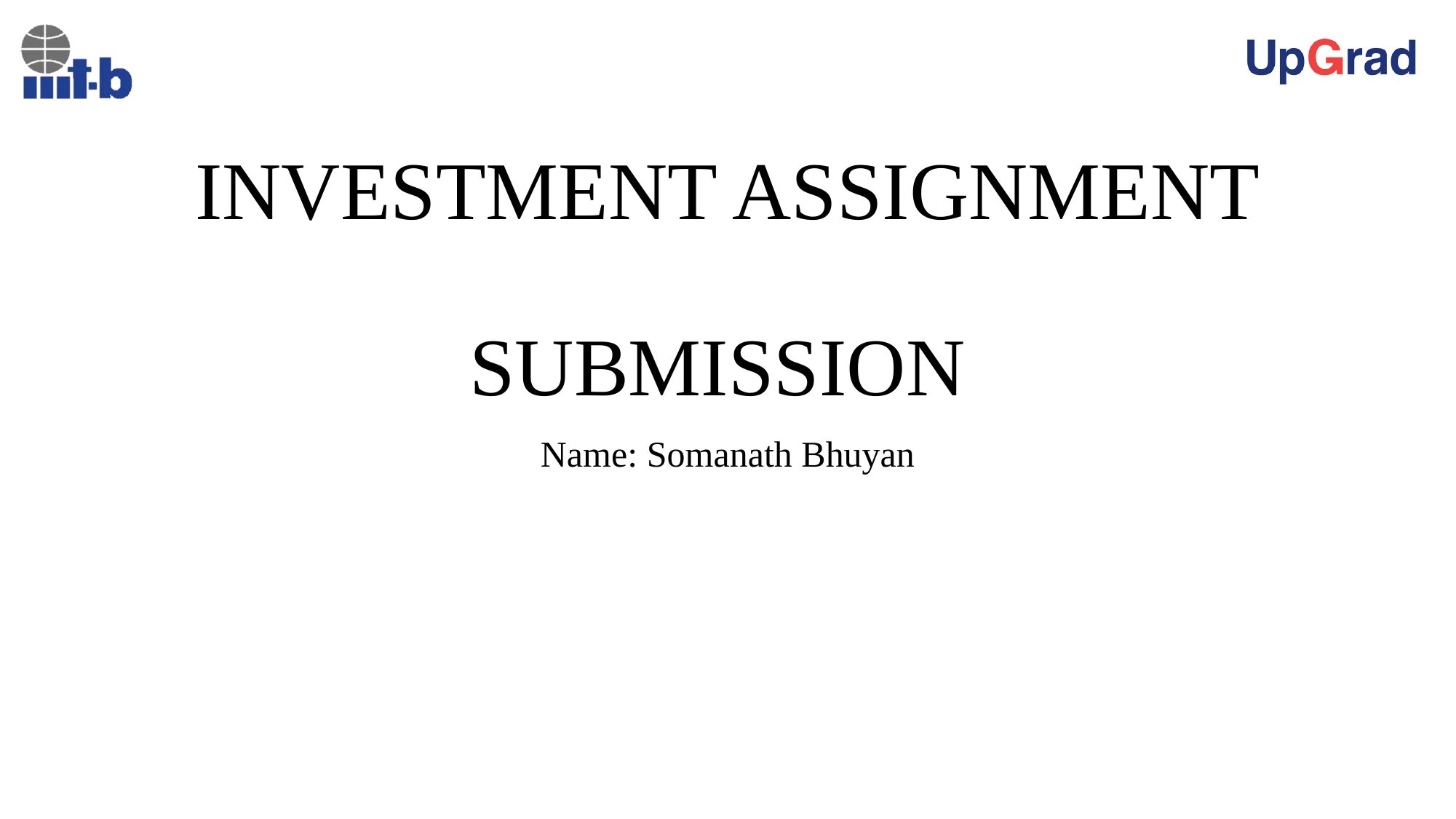

# INVESTMENT ASSIGNMENT SUBMISSION
Name: Somanath Bhuyan